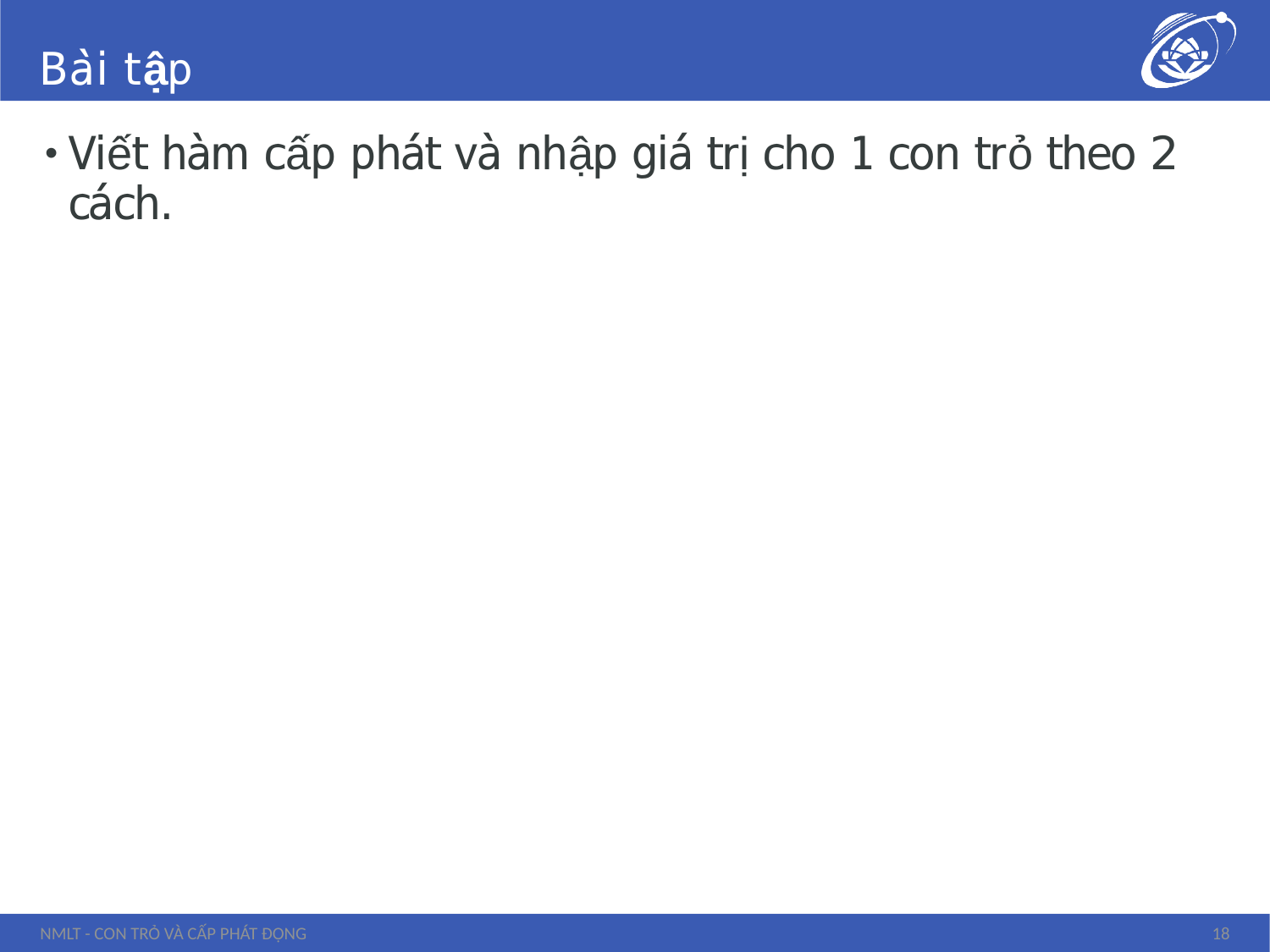

# Bài tập
Viết hàm cấp phát và nhập giá trị cho 1 con trỏ theo 2 cách.

NMLT - Con trỏ và cấp phát động
18